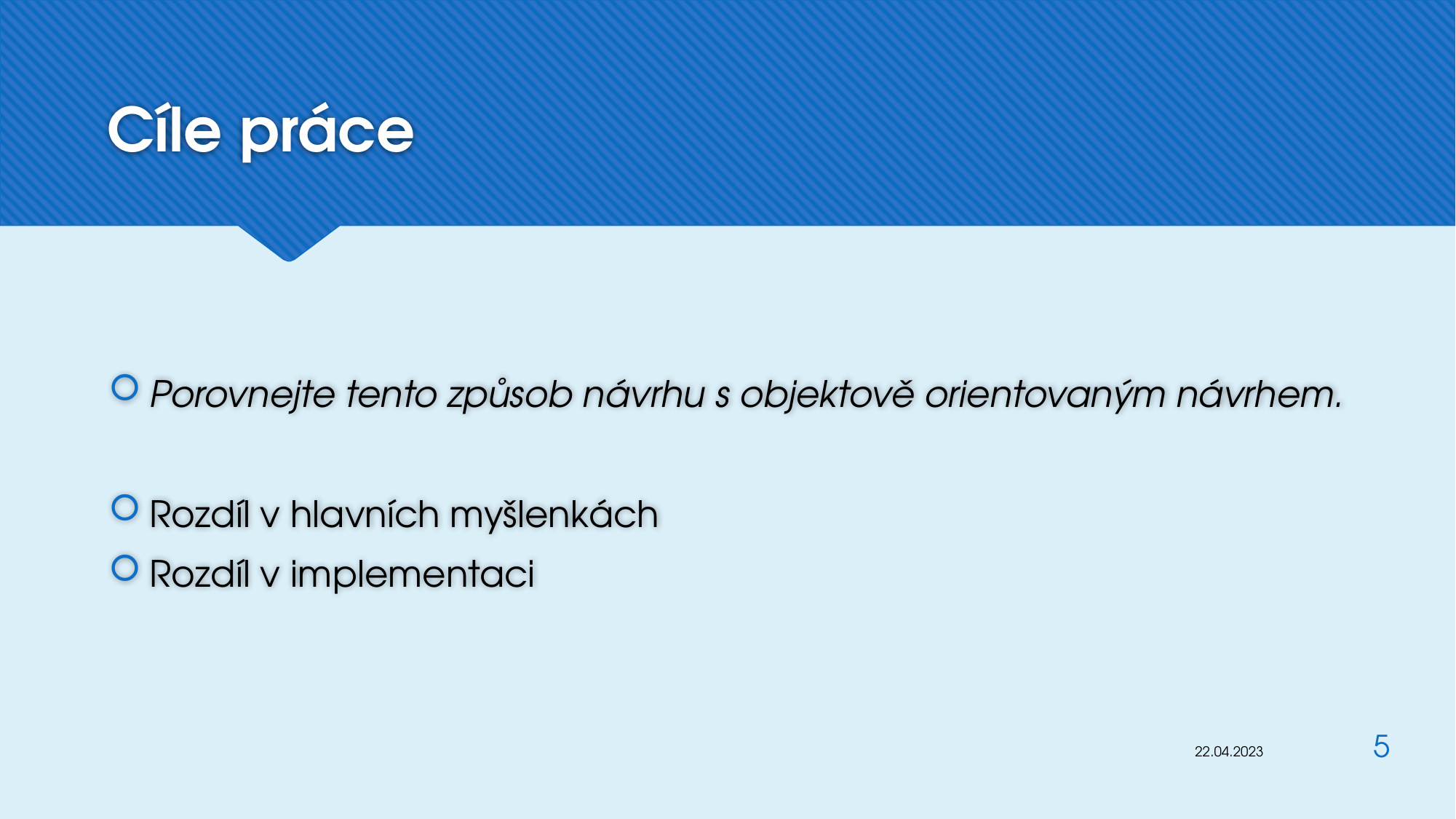

# Cíle práce
Porovnejte tento způsob návrhu s objektově orientovaným návrhem.

Rozdíl v hlavních myšlenkách
Rozdíl v implementaci
5
22.04.2023